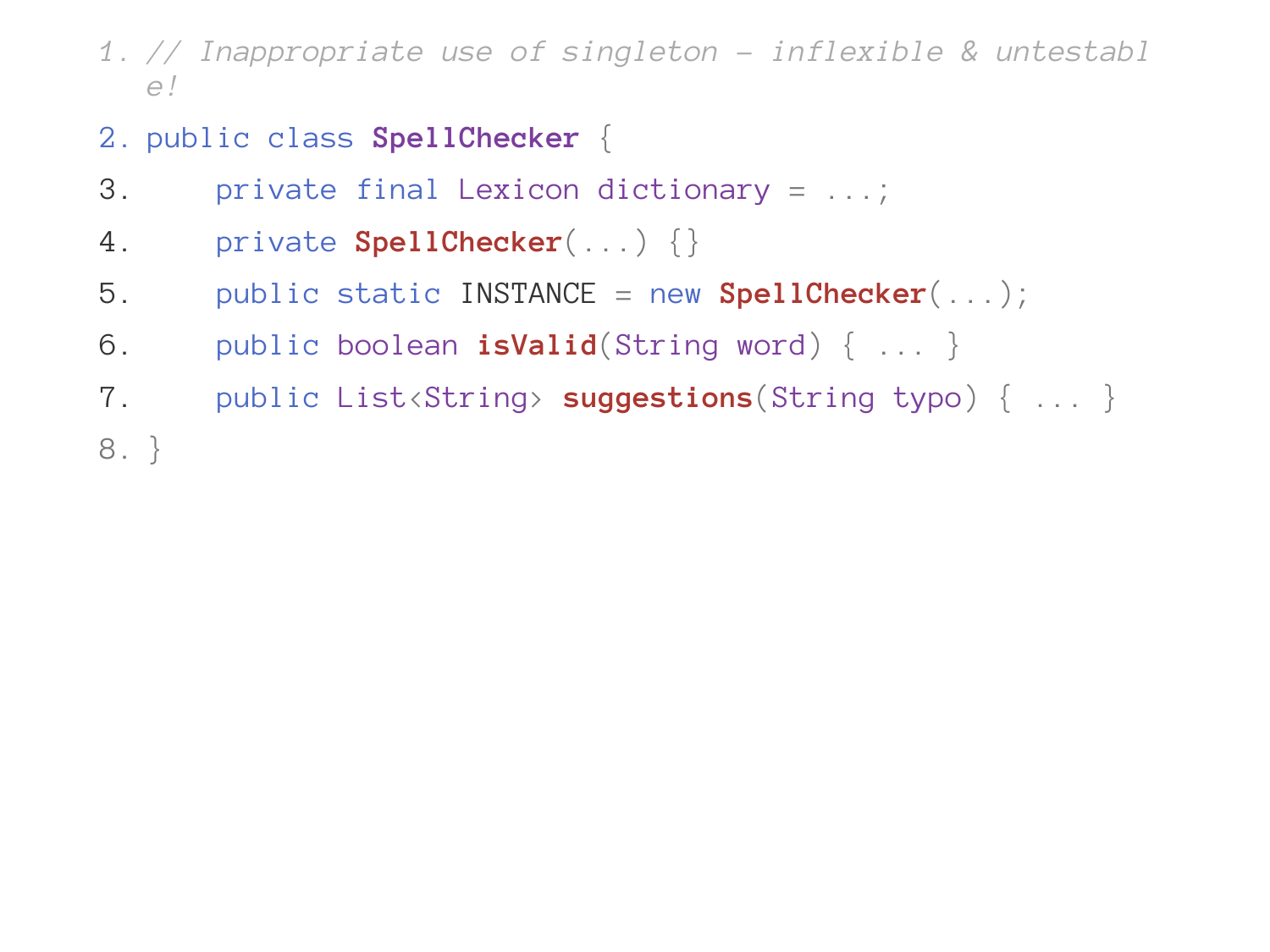

// Inappropriate use of singleton - inflexible & untestable!
public class SpellChecker {
    private final Lexicon dictionary = ...;
    private SpellChecker(...) {}
    public static INSTANCE = new SpellChecker(...);
    public boolean isValid(String word) { ... }
    public List<String> suggestions(String typo) { ... }
}